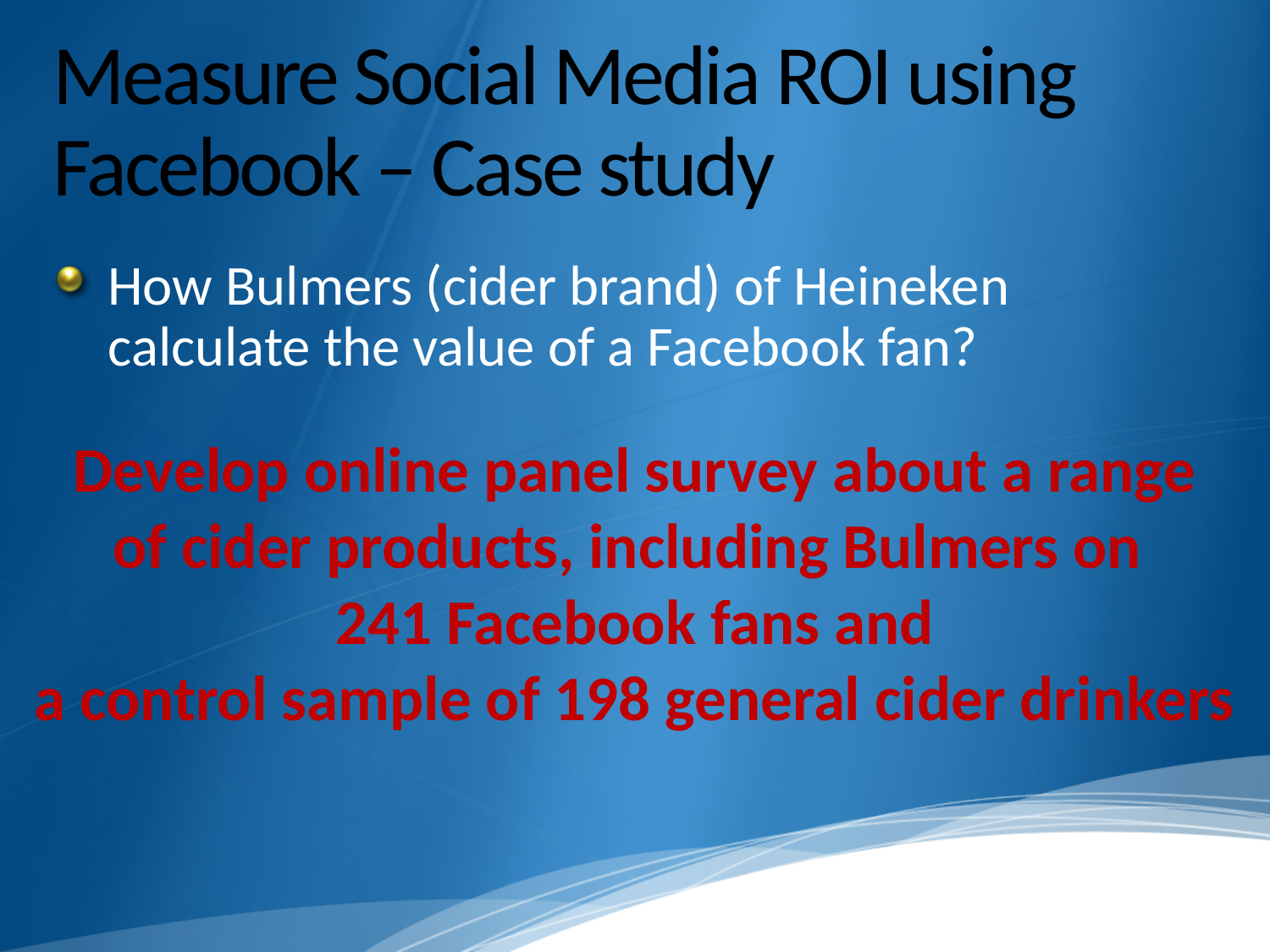

# Measure Social Media ROI using Facebook – Case study
How Bulmers (cider brand) of Heineken calculate the value of a Facebook fan?
Develop online panel survey about a range
of cider products, including Bulmers on
241 Facebook fans and
a control sample of 198 general cider drinkers